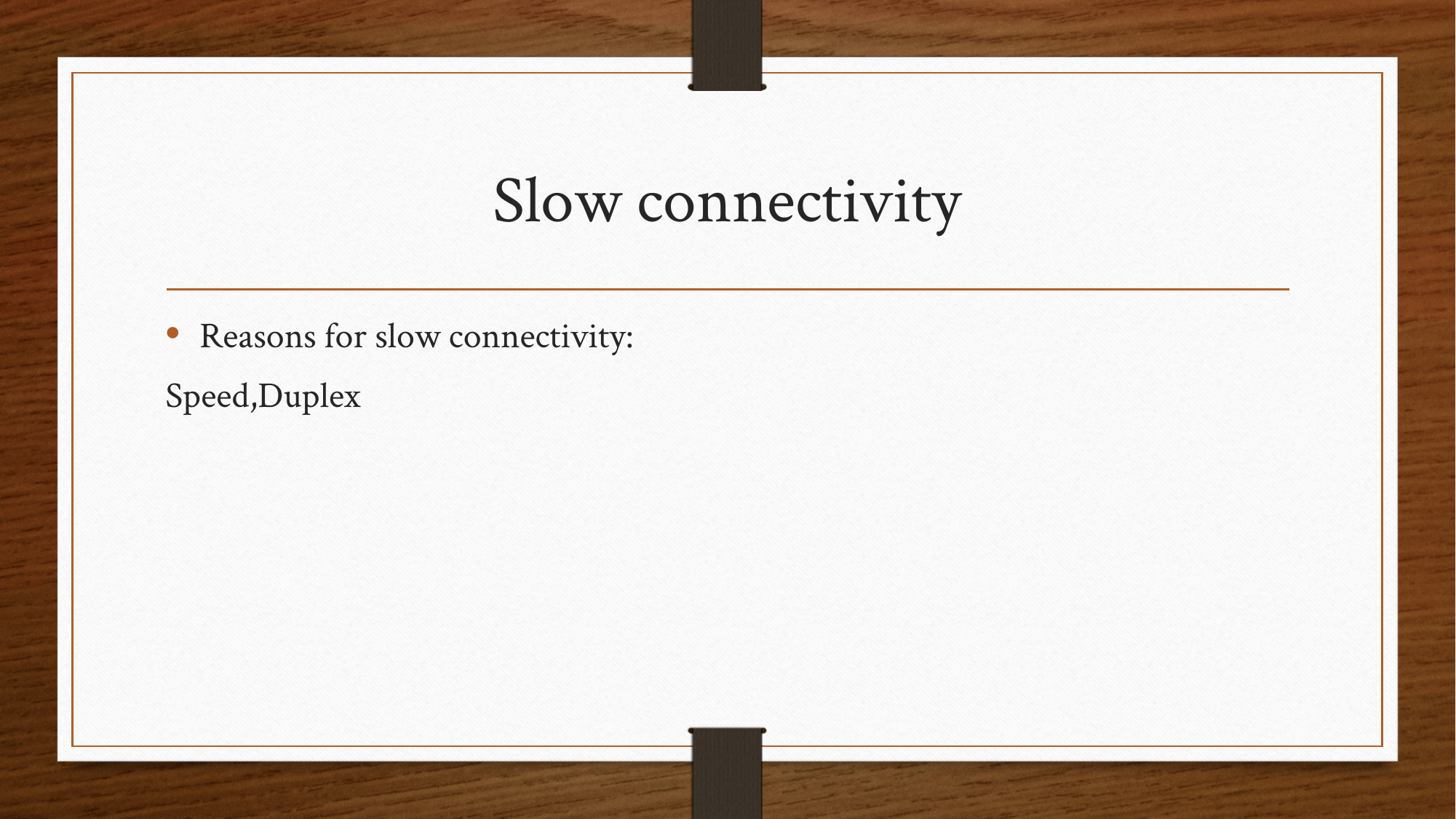

# Slow connectivity
Reasons for slow connectivity:
Speed,Duplex